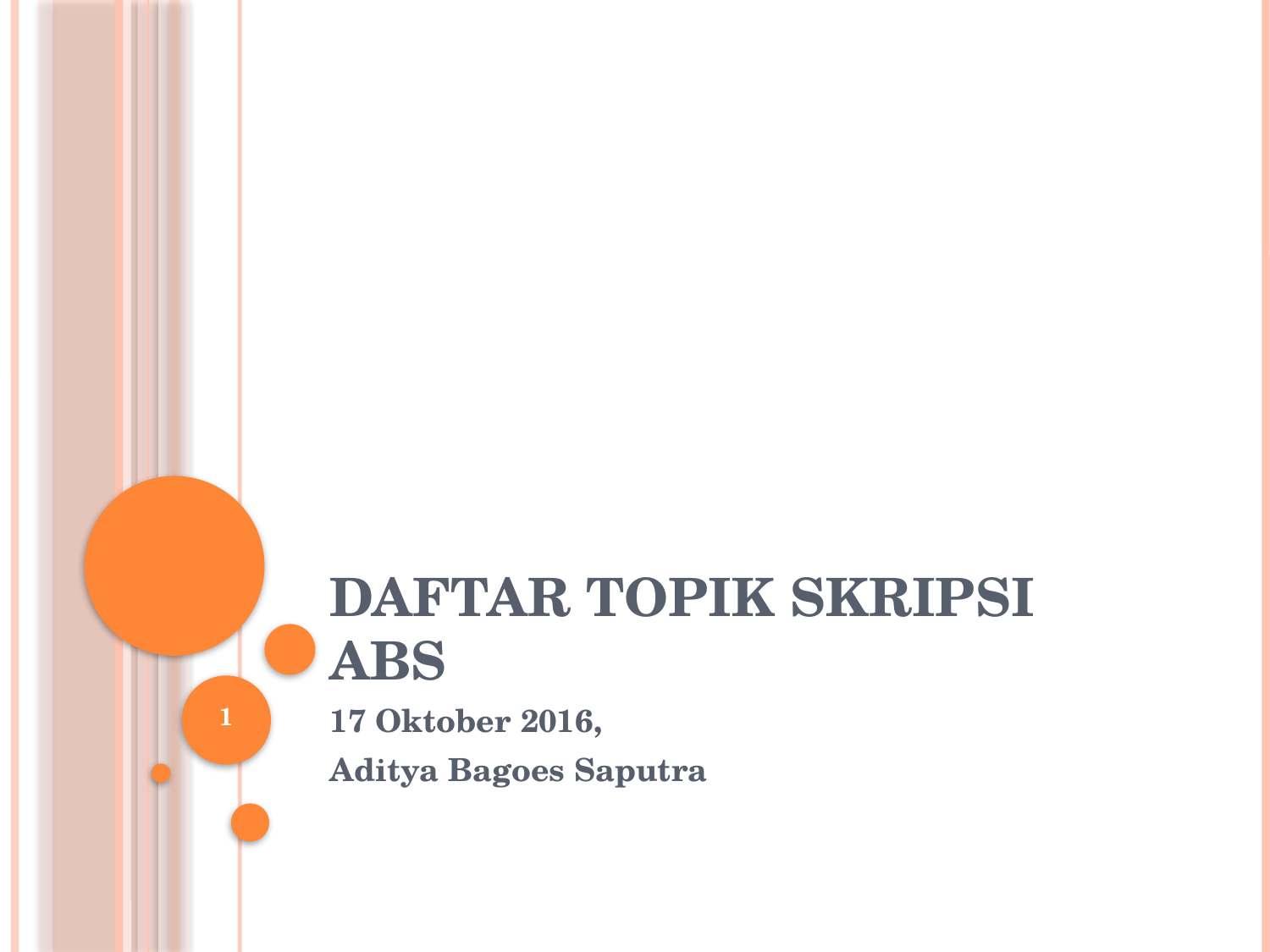

# Daftar Topik Skripsi ABS
1
17 Oktober 2016,
Aditya Bagoes Saputra